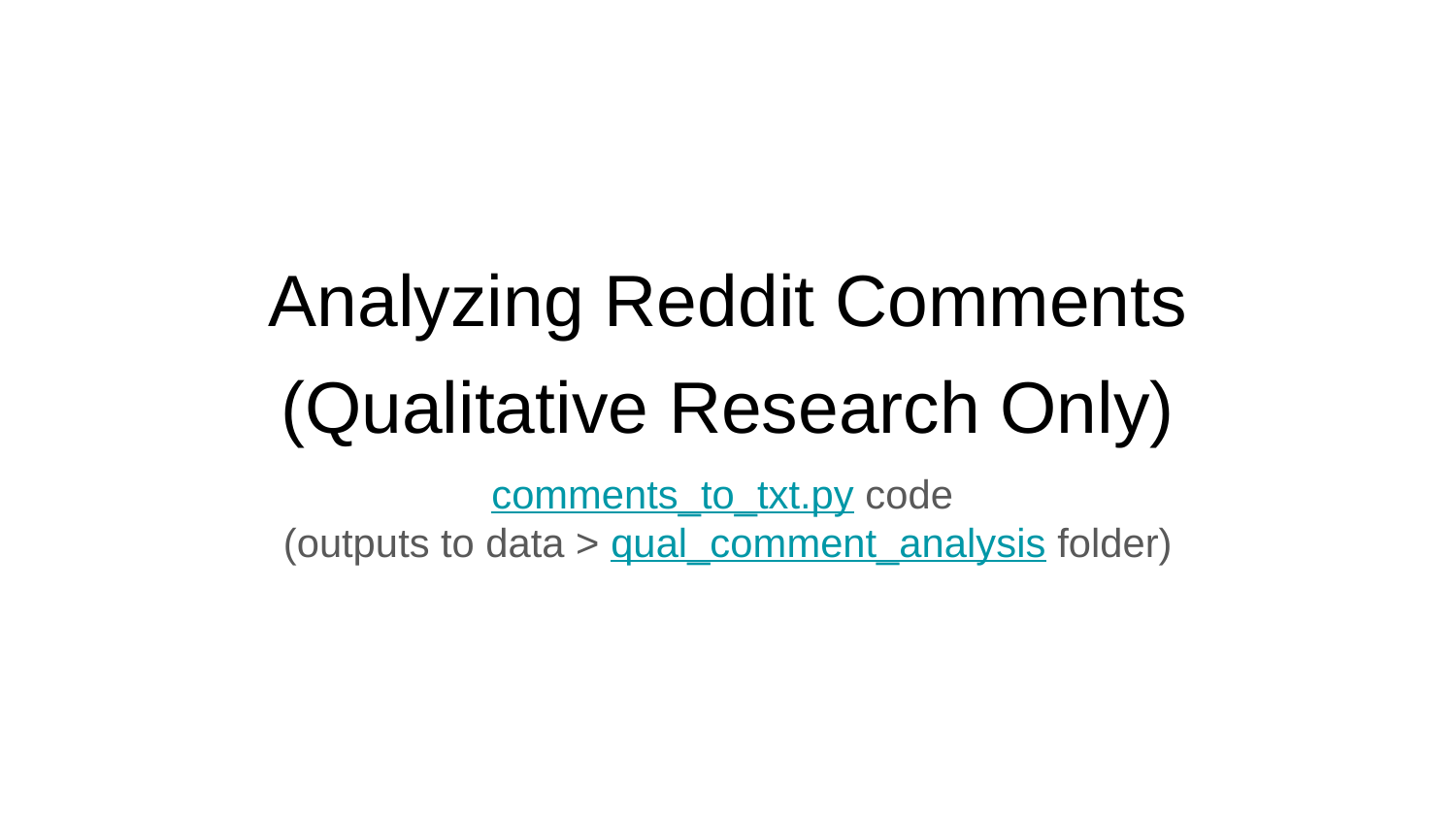

# Analyzing Reddit Comments
(Qualitative Research Only)
comments_to_txt.py code
(outputs to data > qual_comment_analysis folder)